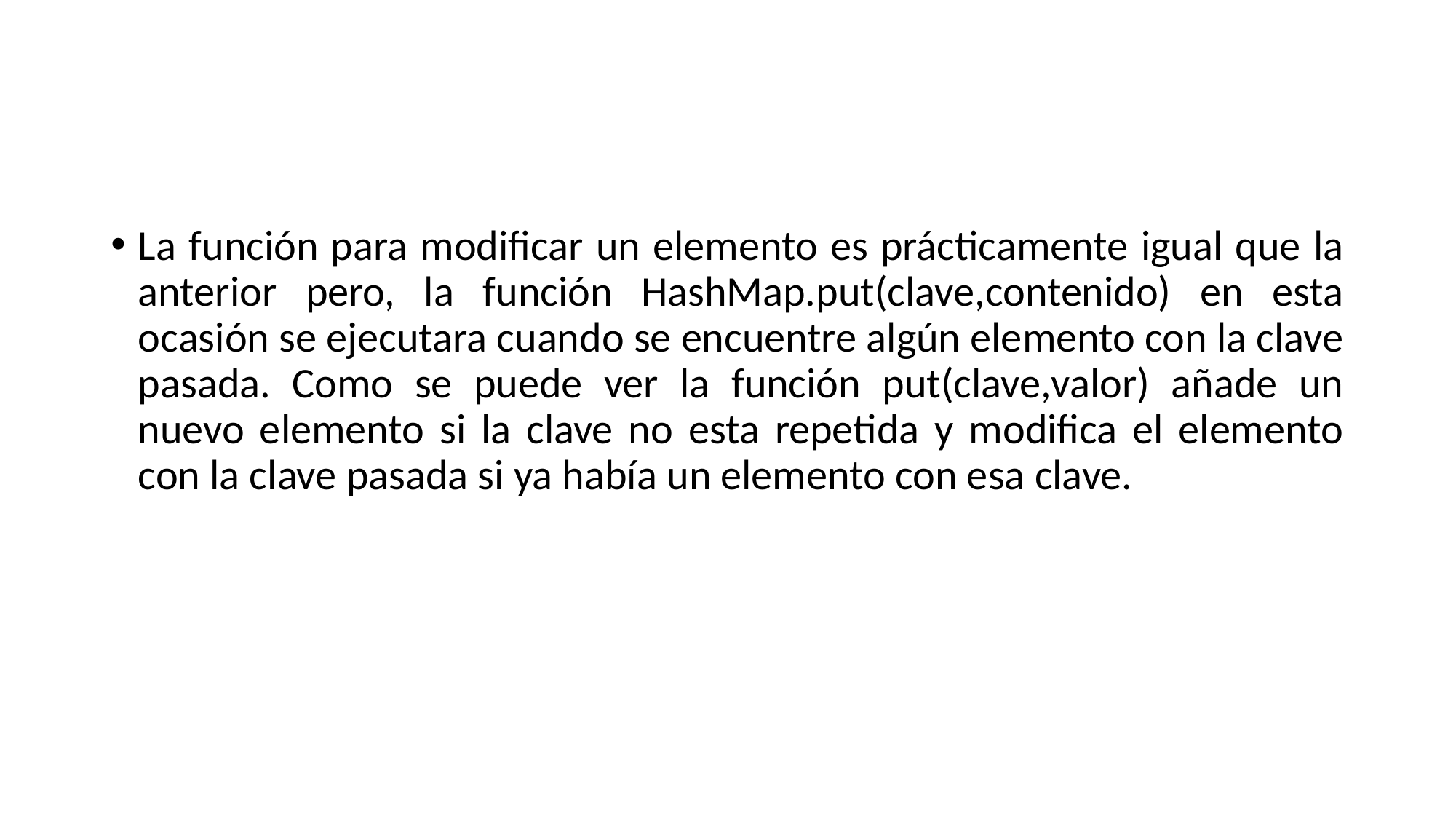

#
La función para modificar un elemento es prácticamente igual que la anterior pero, la función HashMap.put(clave,contenido) en esta ocasión se ejecutara cuando se encuentre algún elemento con la clave pasada. Como se puede ver la función put(clave,valor) añade un nuevo elemento si la clave no esta repetida y modifica el elemento con la clave pasada si ya había un elemento con esa clave.